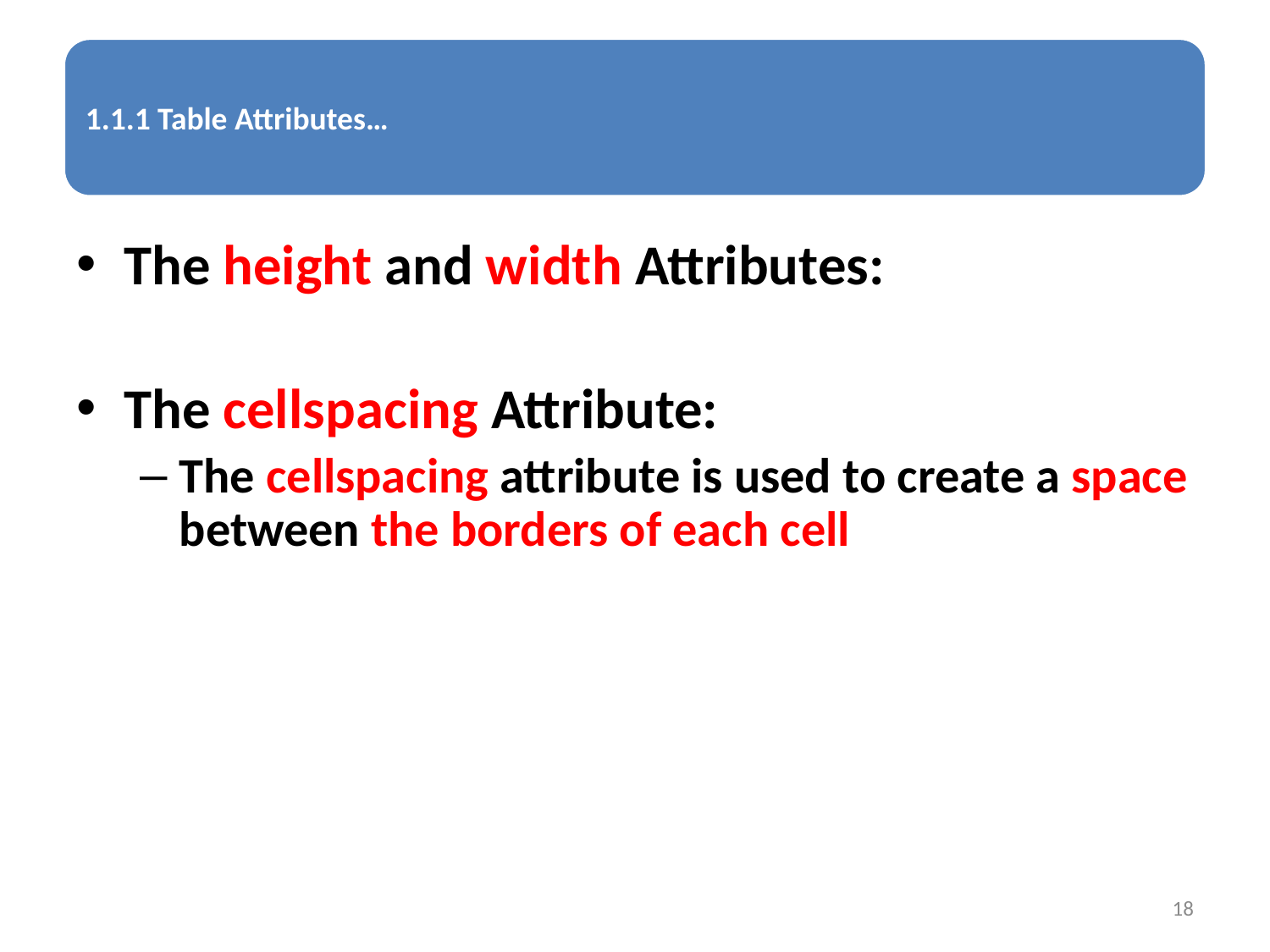

1.1.1 Table Attributes…
The height and width Attributes:

The cellspacing Attribute:
The cellspacing attribute is used to create a space between the borders of each cell

18